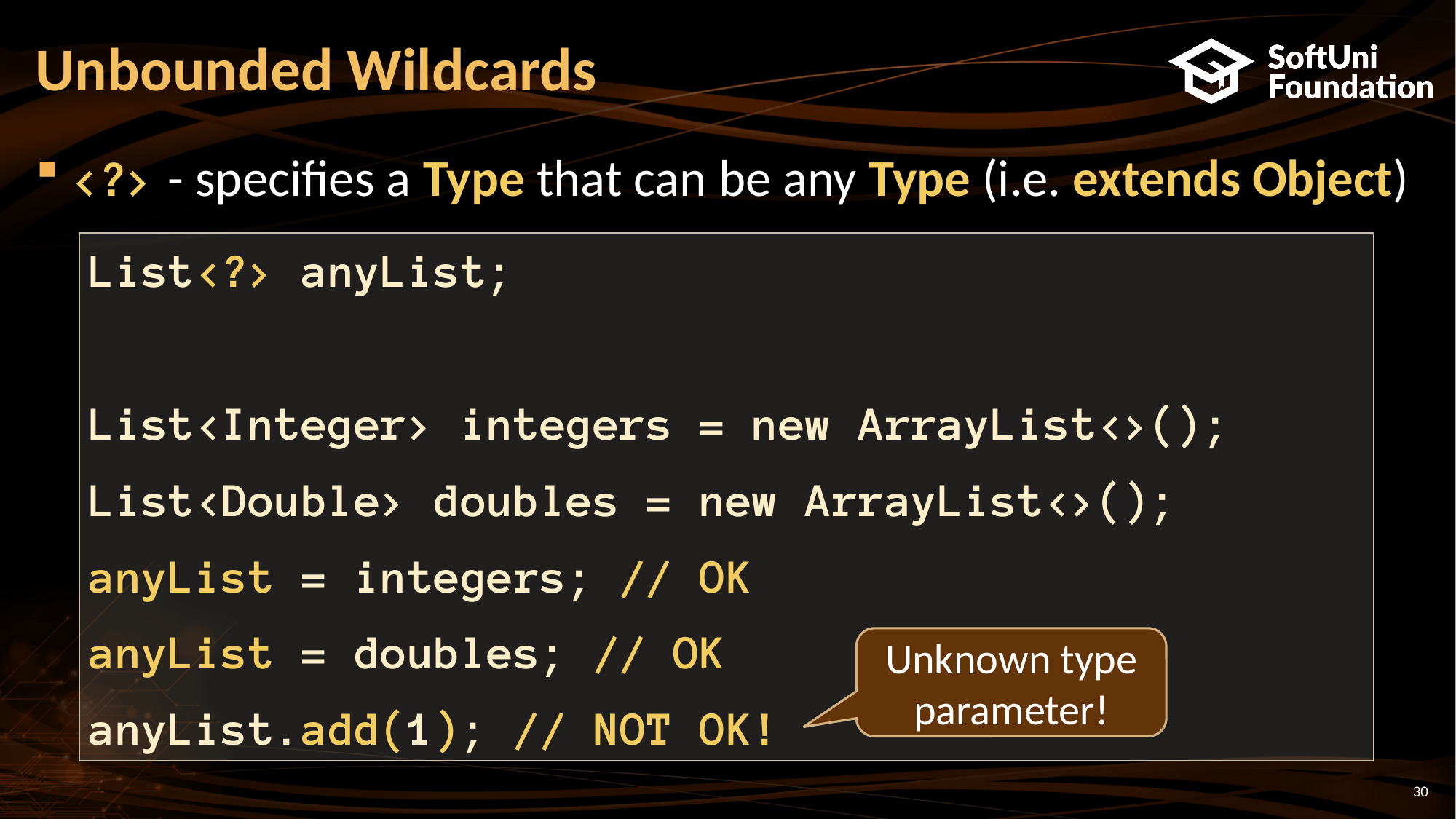

# Unbounded Wildcards
<?> - specifies a Type that can be any Type (i.e. extends Object)
List<?> anyList;

List<Integer> integers = new ArrayList<>();
List<Double> doubles = new ArrayList<>();
anyList = integers; // OK
anyList = doubles; // OK
anyList.add(1); // NOT OK!
Unknown type parameter!
30